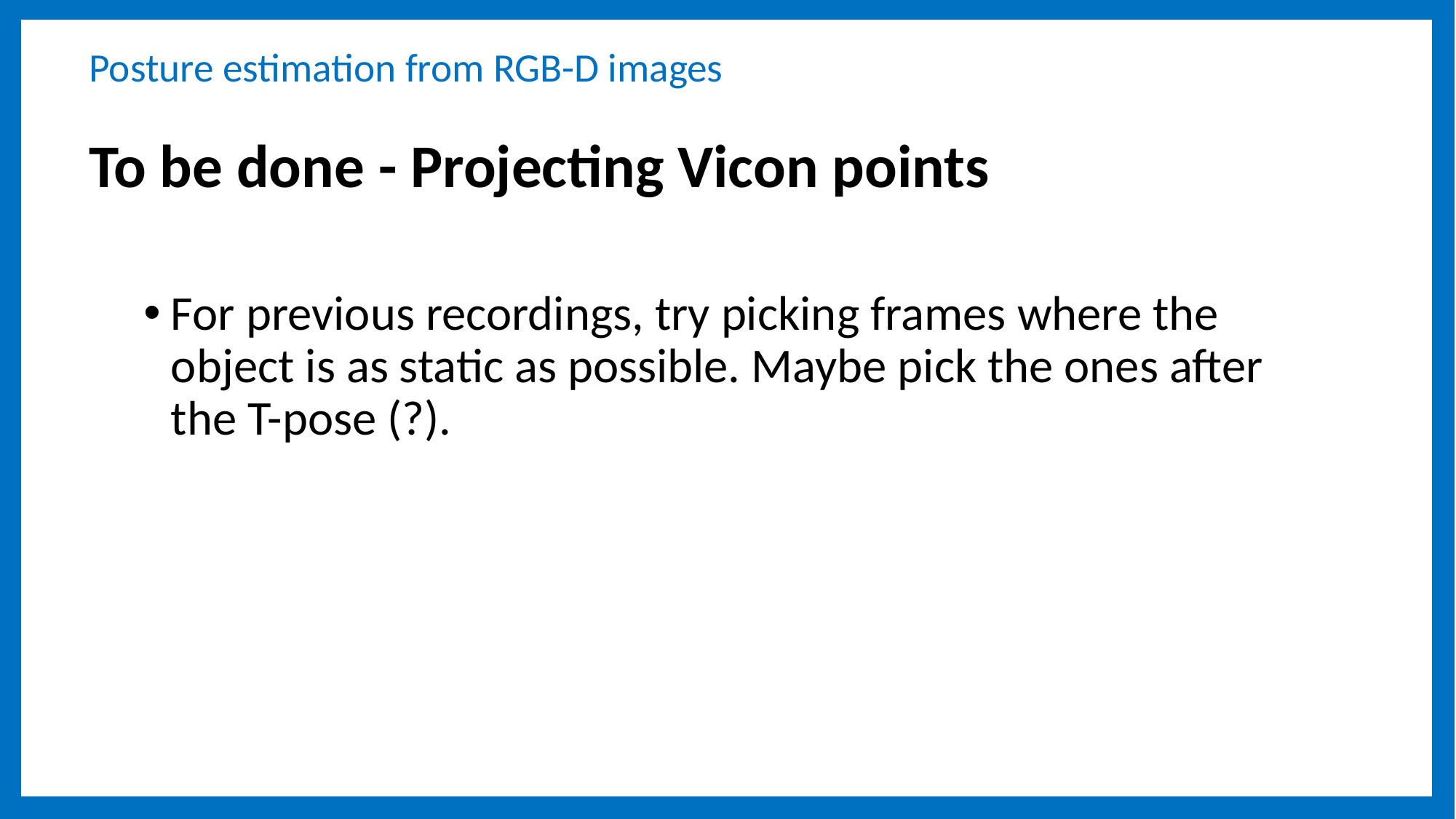

# Posture estimation from RGB-D images
To be done - Projecting Vicon points

For previous recordings, try picking frames where the object is as static as possible. Maybe pick the ones after the T-pose (?).